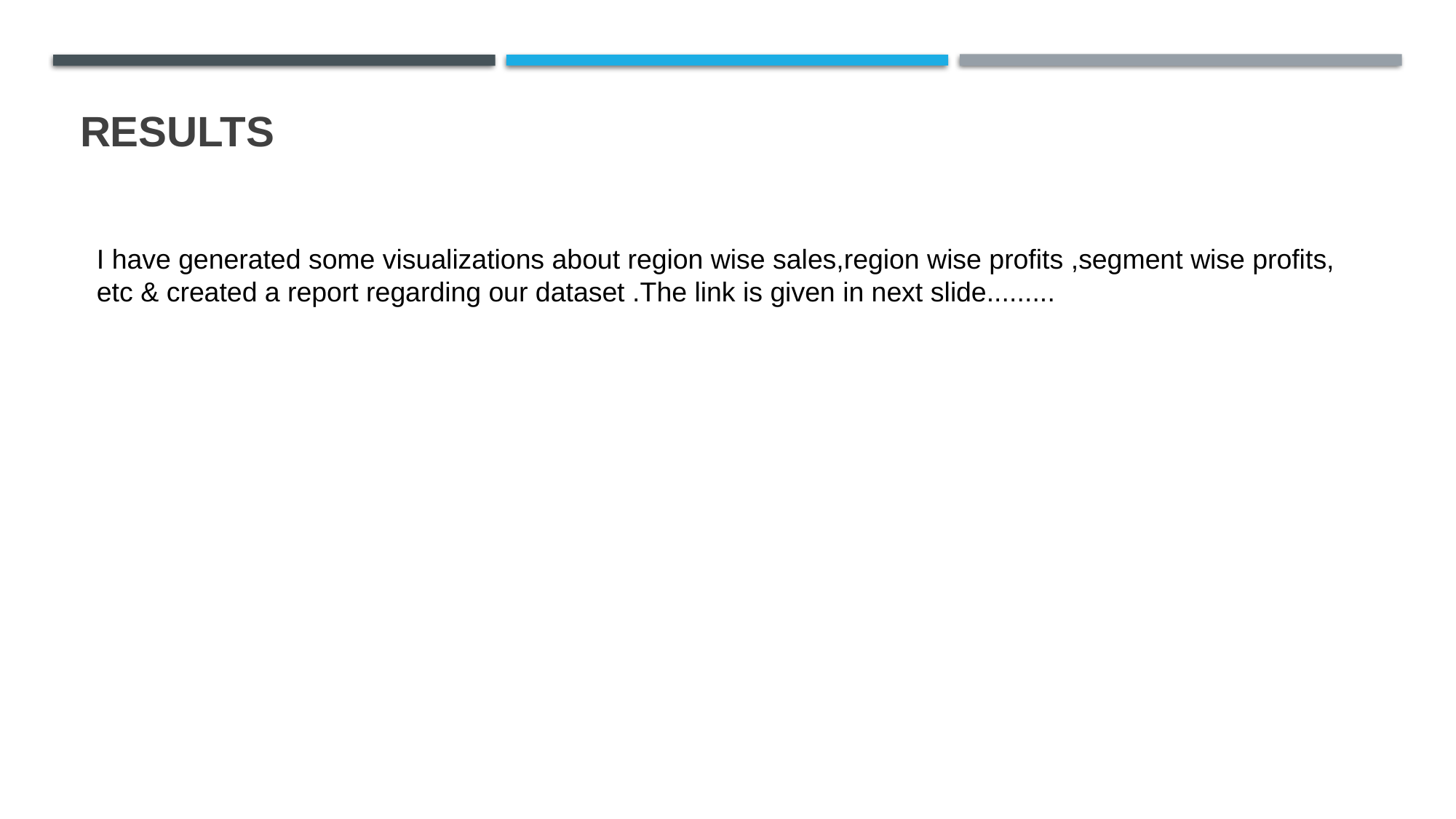

# Results
I have generated some visualizations about region wise sales,region wise profits ,segment wise profits, etc & created a report regarding our dataset .The link is given in next slide.........